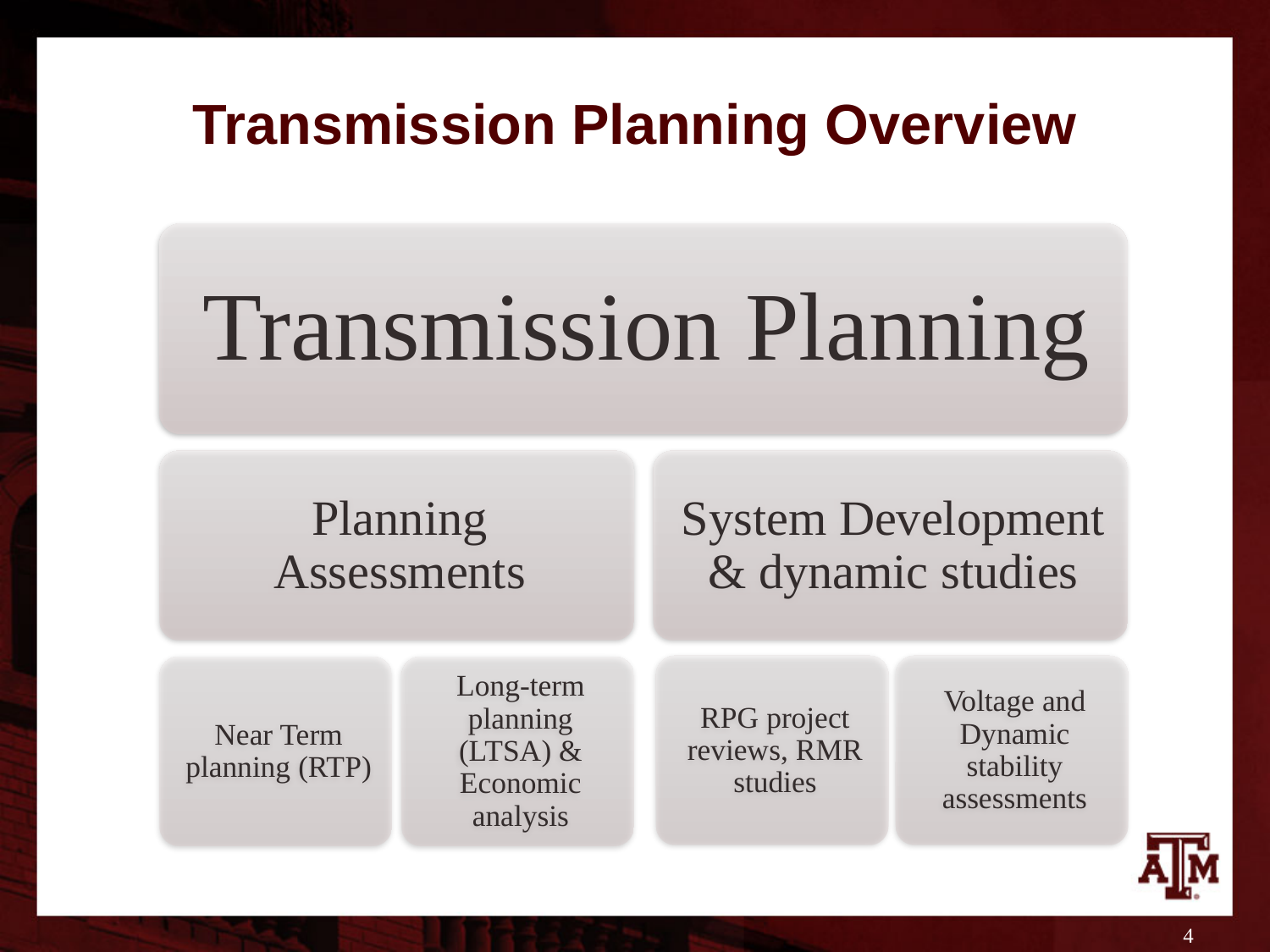

# Transmission Planning Overview
Transmission Planning
Planning Assessments
Near Term planning (RTP)
Long-term planning (LTSA) & Economic analysis
System Development & dynamic studies
Voltage and Dynamic stability assessments
RPG project reviews, RMR studies
4